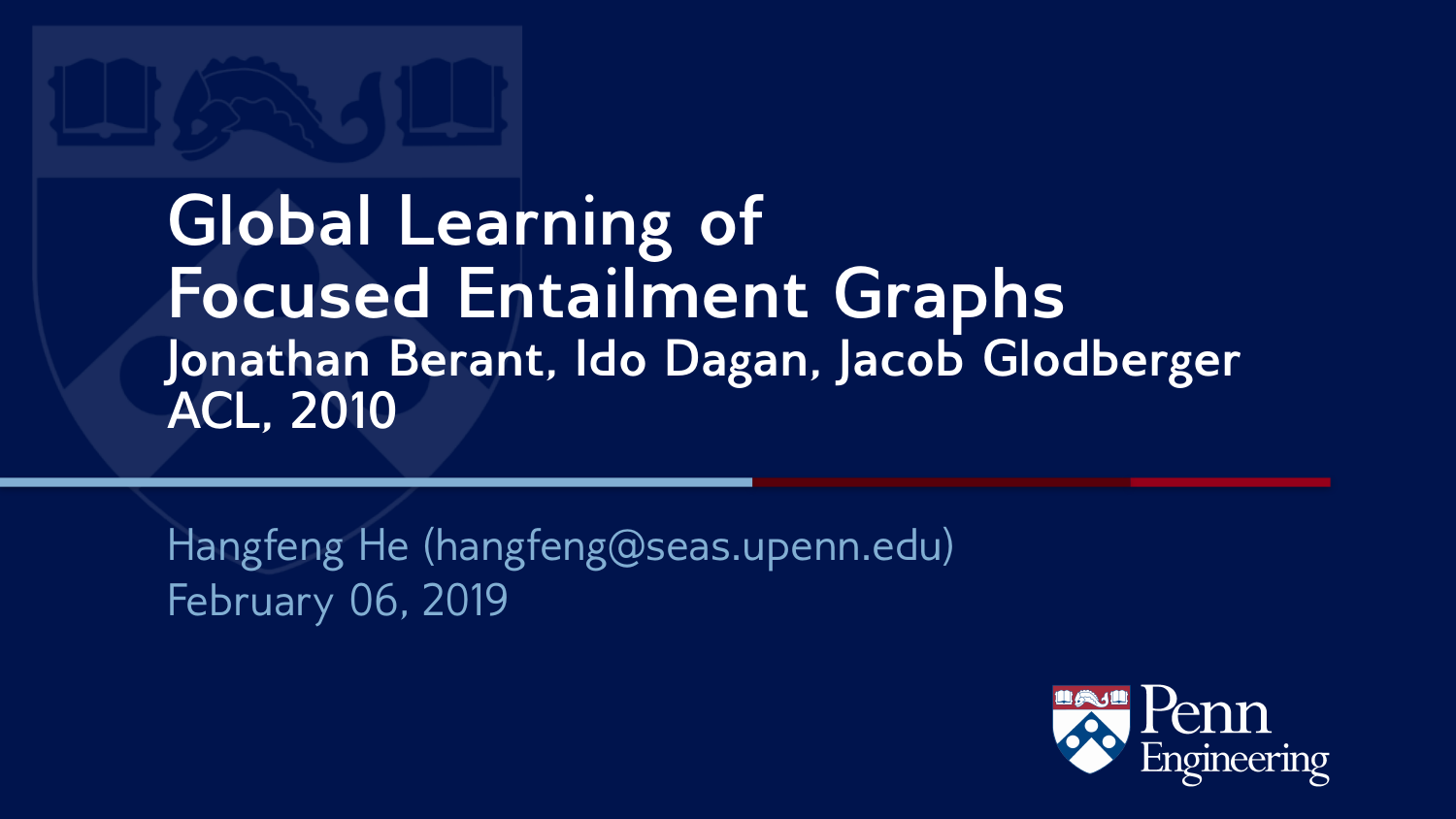

# Global Learning of Focused Entailment Graphs Jonathan Berant, Ido Dagan, Jacob Glodberger ACL, 2010
Hangfeng He (hangfeng@seas.upenn.edu)
February 06, 2019